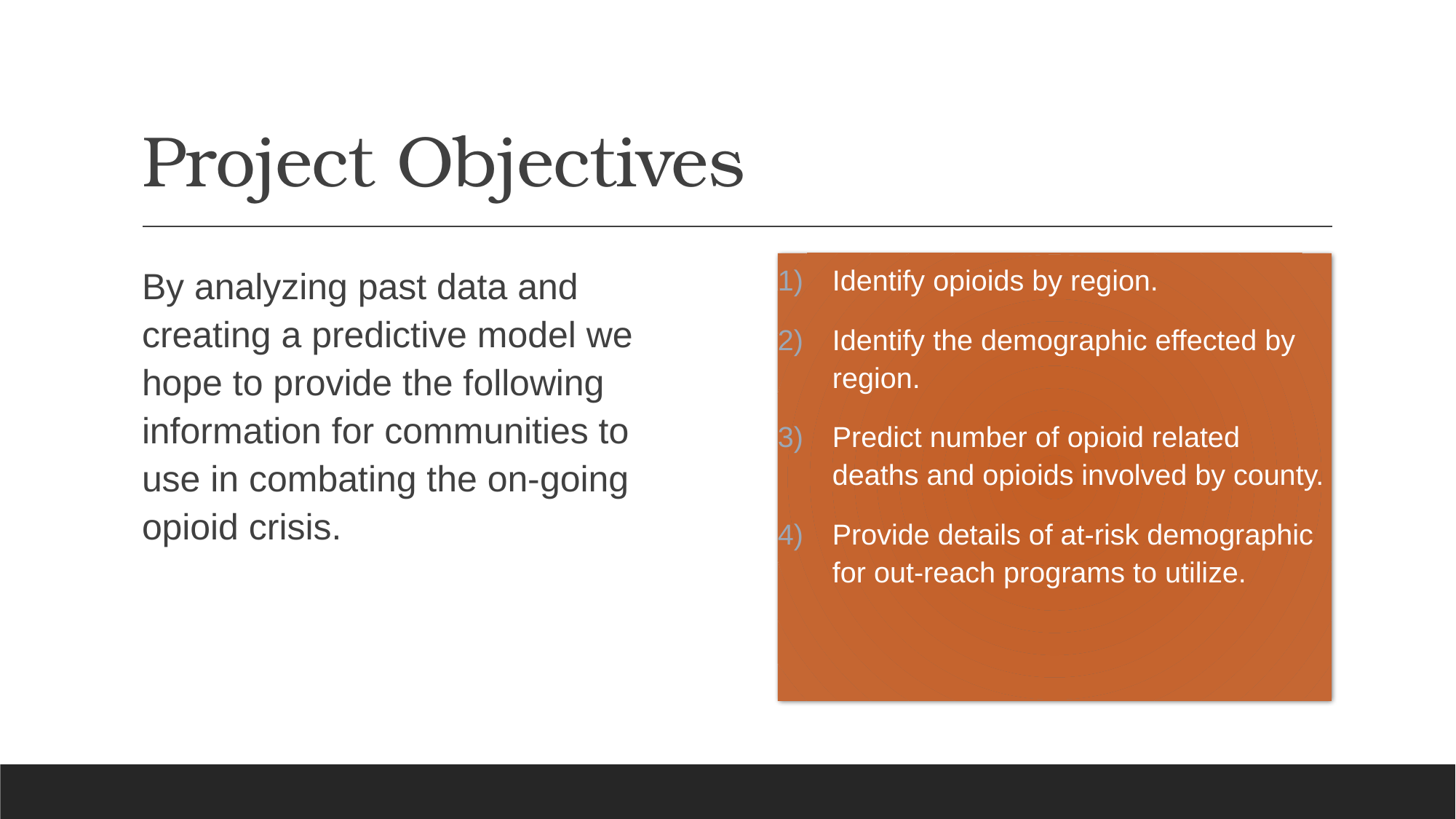

# Project Objectives
By analyzing past data and creating a predictive model we hope to provide the following information for communities to use in combating the on-going opioid crisis.
Identify opioids by region.
Identify the demographic effected by region.
Predict number of opioid related deaths and opioids involved by county.
Provide details of at-risk demographic for out-reach programs to utilize.